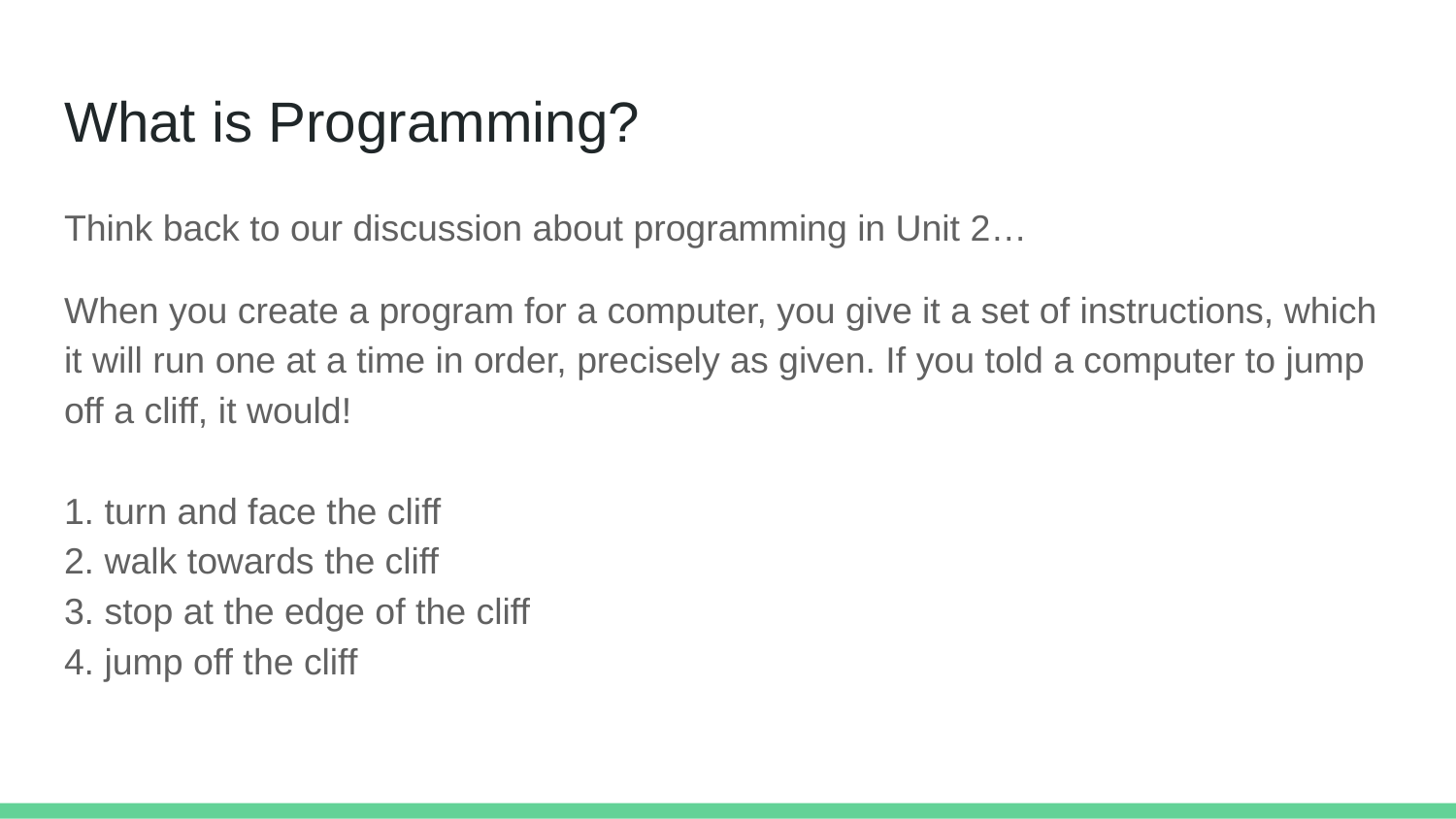

# What is Programming?
Think back to our discussion about programming in Unit 2…
When you create a program for a computer, you give it a set of instructions, which it will run one at a time in order, precisely as given. If you told a computer to jump off a cliff, it would!
1. turn and face the cliff
2. walk towards the cliff
3. stop at the edge of the cliff
4. jump off the cliff